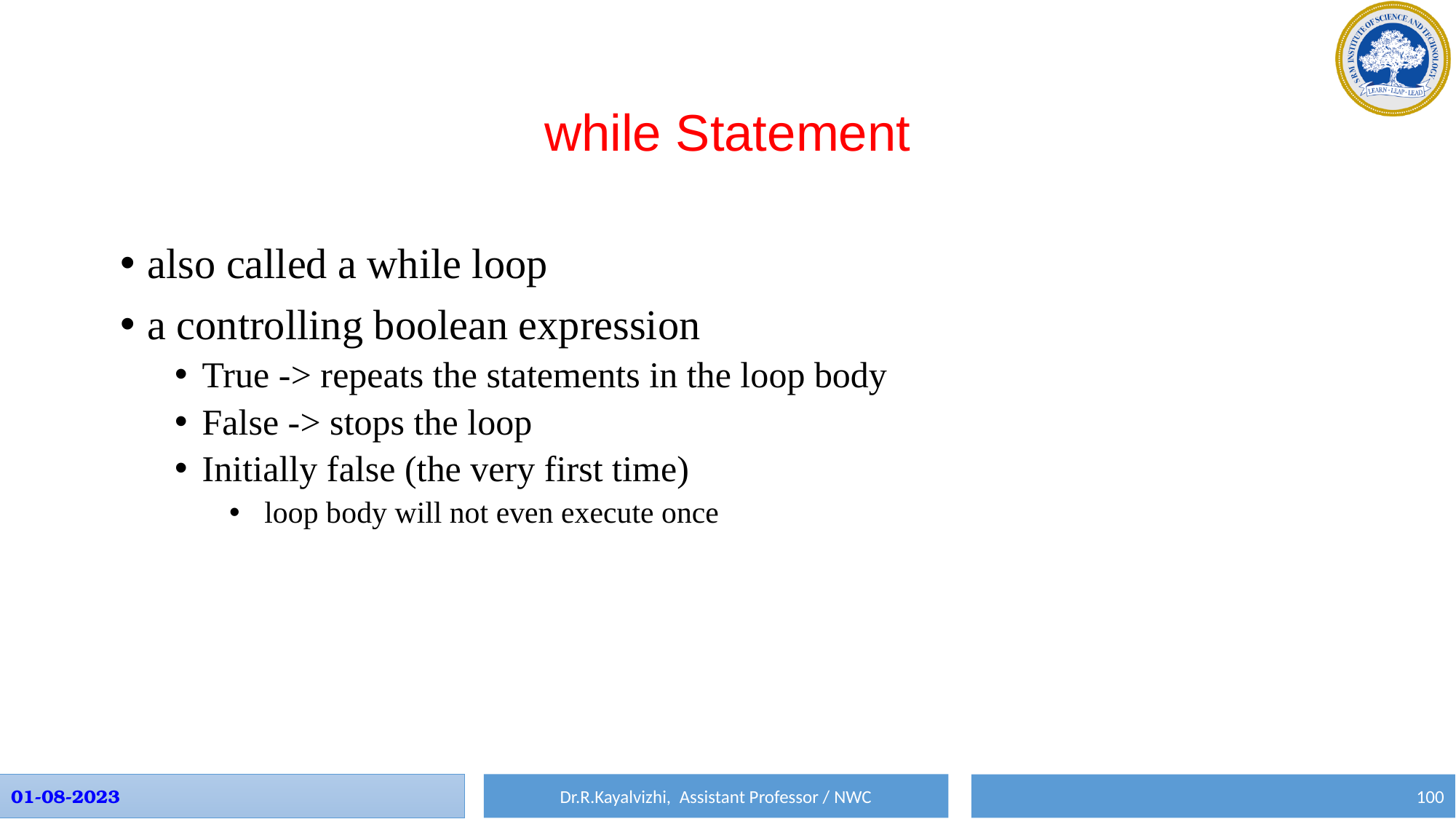

# while Statement
also called a while loop
a controlling boolean expression
True -> repeats the statements in the loop body
False -> stops the loop
Initially false (the very first time)
 loop body will not even execute once

Dr.R.Kayalvizhi,  Assistant Professor / NWC
01-08-2023
100